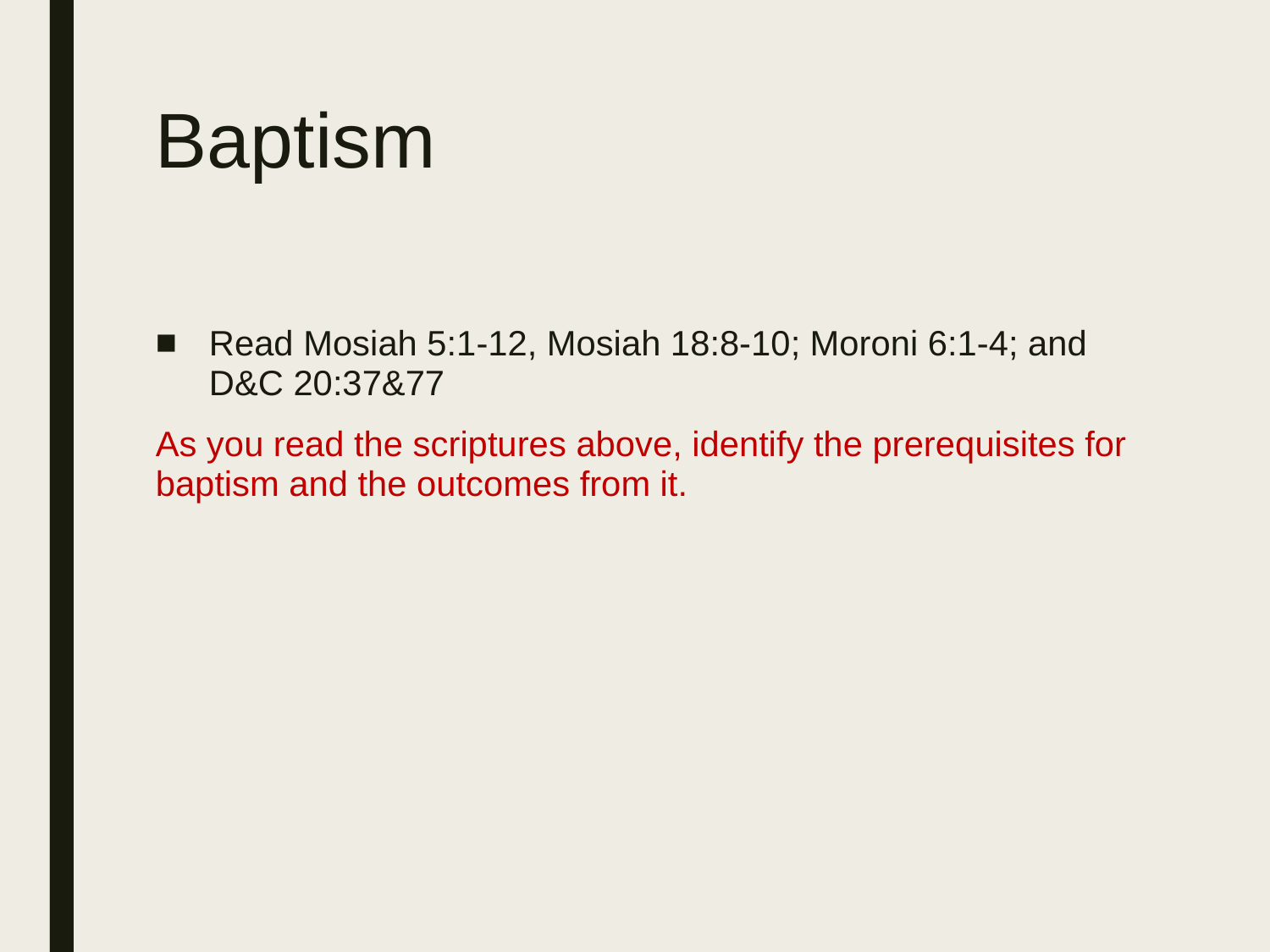

# Baptism
Read Mosiah 5:1-12, Mosiah 18:8-10; Moroni 6:1-4; and D&C 20:37&77
As you read the scriptures above, identify the prerequisites for baptism and the outcomes from it.